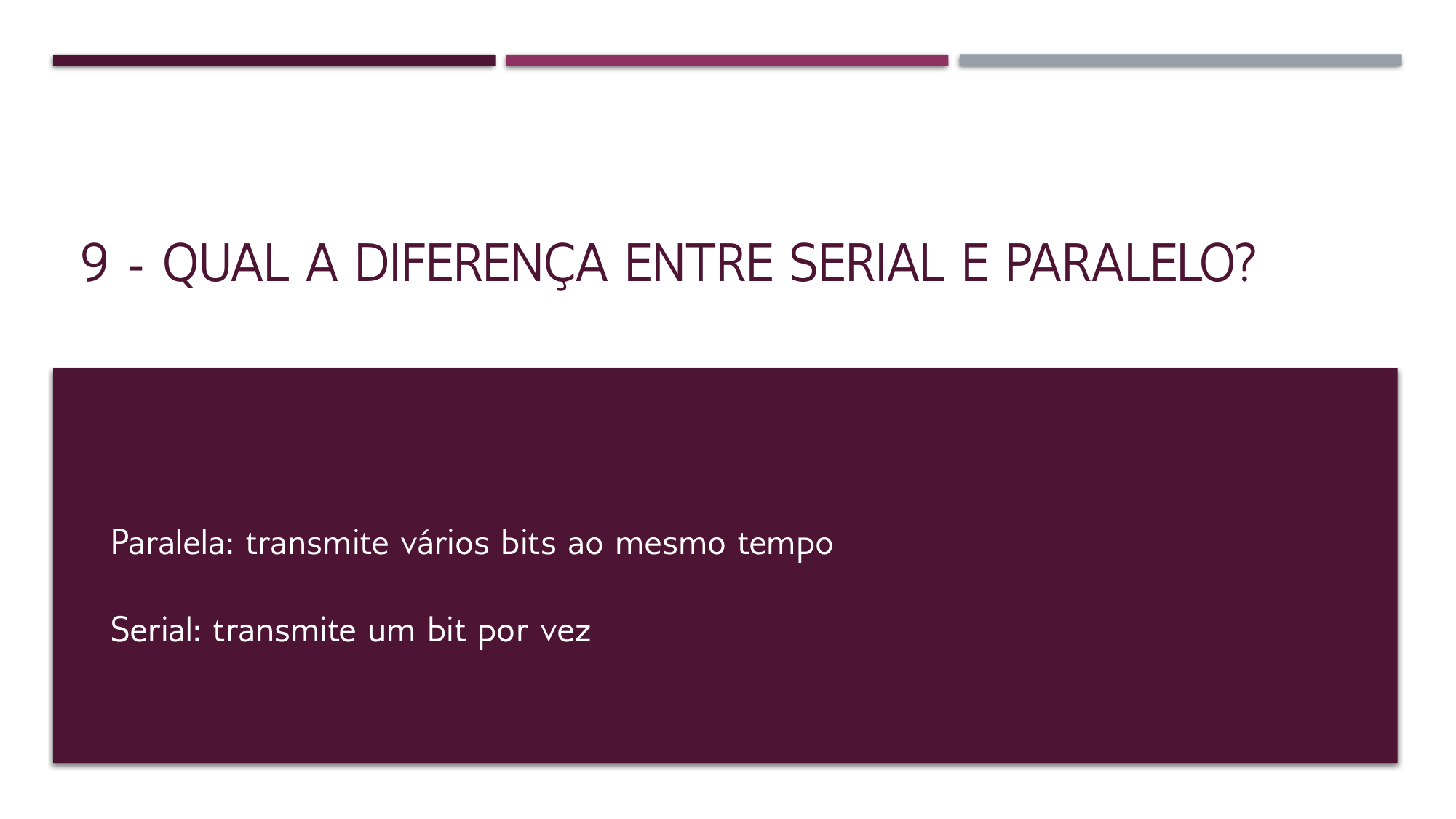

# 9 - Qual a diferença entre serial e paralelo?
Paralela: transmite vários bits ao mesmo tempo

Serial: transmite um bit por vez